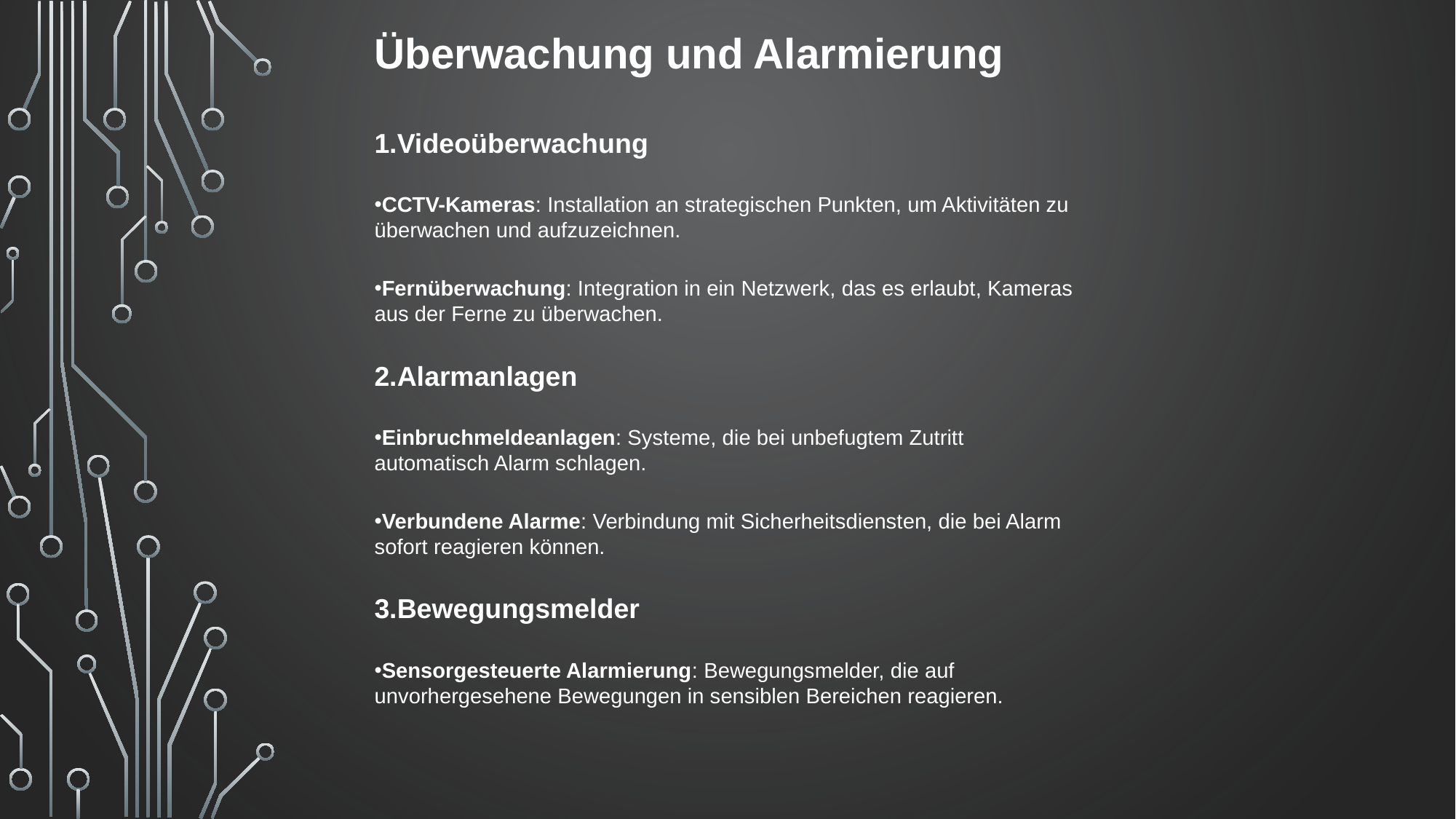

Überwachung und Alarmierung
1.Videoüberwachung

CCTV-Kameras: Installation an strategischen Punkten, um Aktivitäten zu überwachen und aufzuzeichnen.

Fernüberwachung: Integration in ein Netzwerk, das es erlaubt, Kameras aus der Ferne zu überwachen.

2.Alarmanlagen

Einbruchmeldeanlagen: Systeme, die bei unbefugtem Zutritt automatisch Alarm schlagen.

Verbundene Alarme: Verbindung mit Sicherheitsdiensten, die bei Alarm sofort reagieren können.

3.Bewegungsmelder

Sensorgesteuerte Alarmierung: Bewegungsmelder, die auf unvorhergesehene Bewegungen in sensiblen Bereichen reagieren.